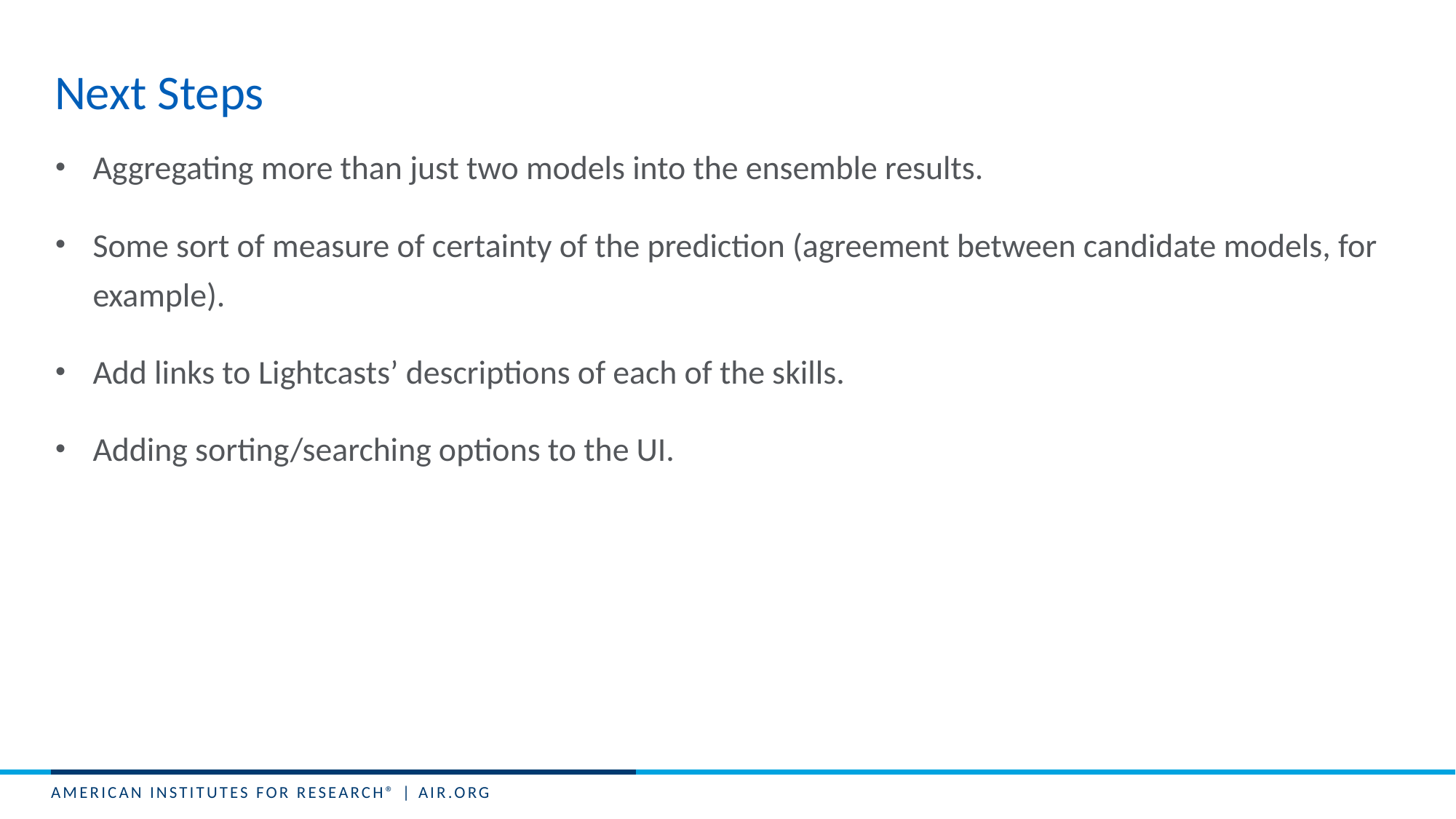

# Next Steps
Aggregating more than just two models into the ensemble results.
Some sort of measure of certainty of the prediction (agreement between candidate models, for example).
Add links to Lightcasts’ descriptions of each of the skills.
Adding sorting/searching options to the UI.

5